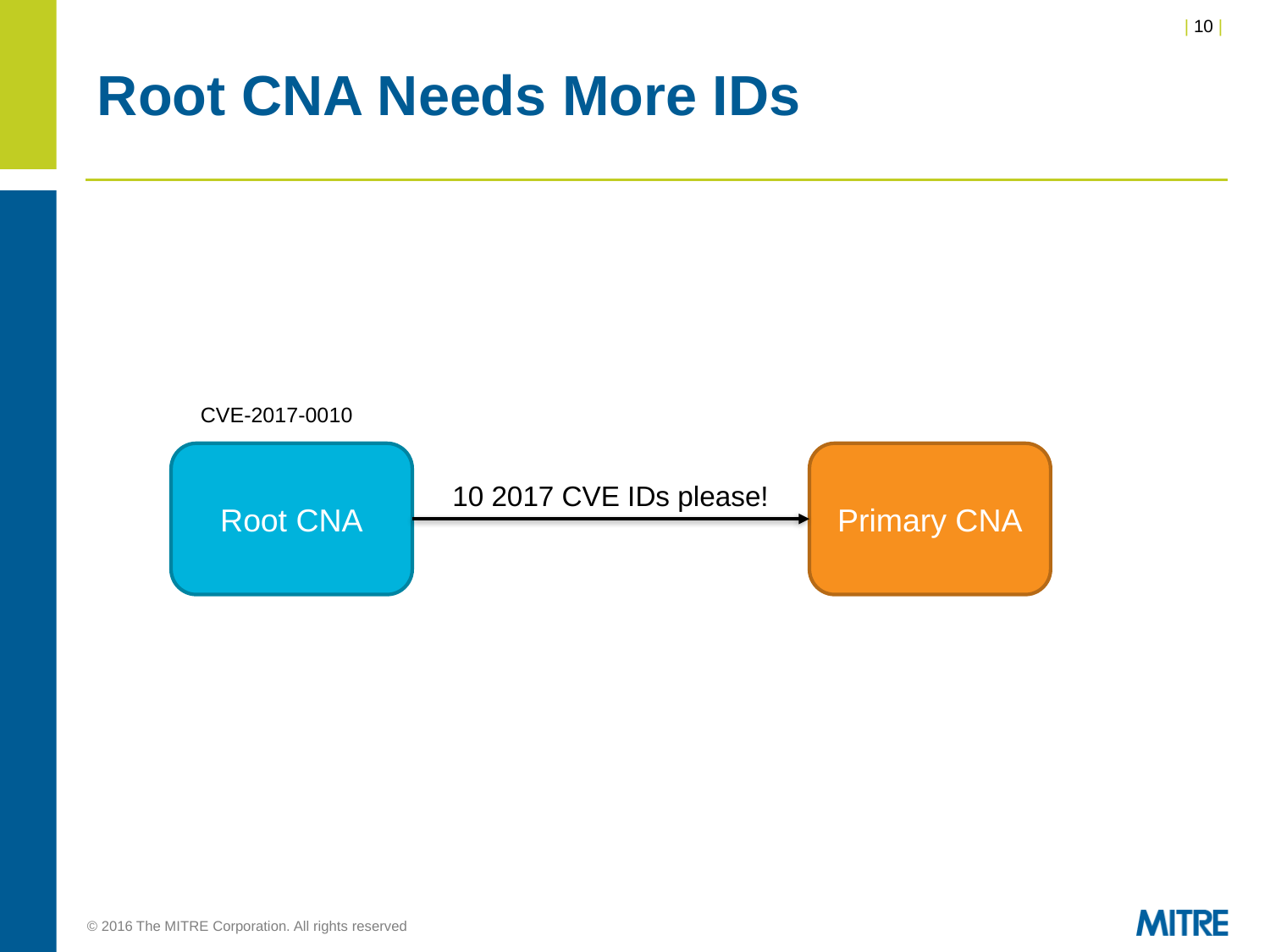

# Root CNA Needs More IDs
CVE-2017-0010
Root CNA
Primary CNA
10 2017 CVE IDs please!